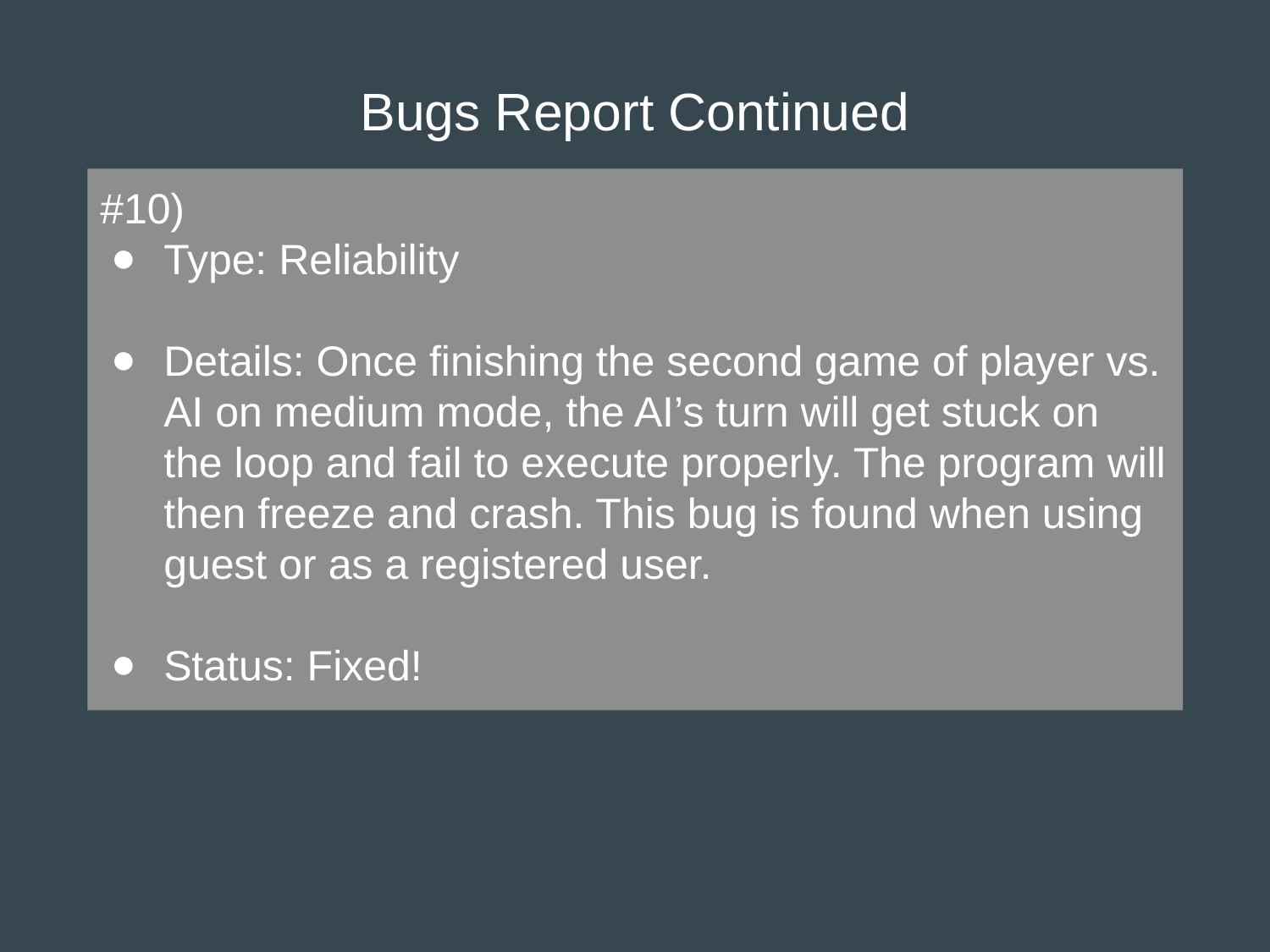

# Bugs Report Continued
#10)
Type: Reliability

Details: Once finishing the second game of player vs. AI on medium mode, the AI’s turn will get stuck on the loop and fail to execute properly. The program will then freeze and crash. This bug is found when using guest or as a registered user.

Status: Fixed!